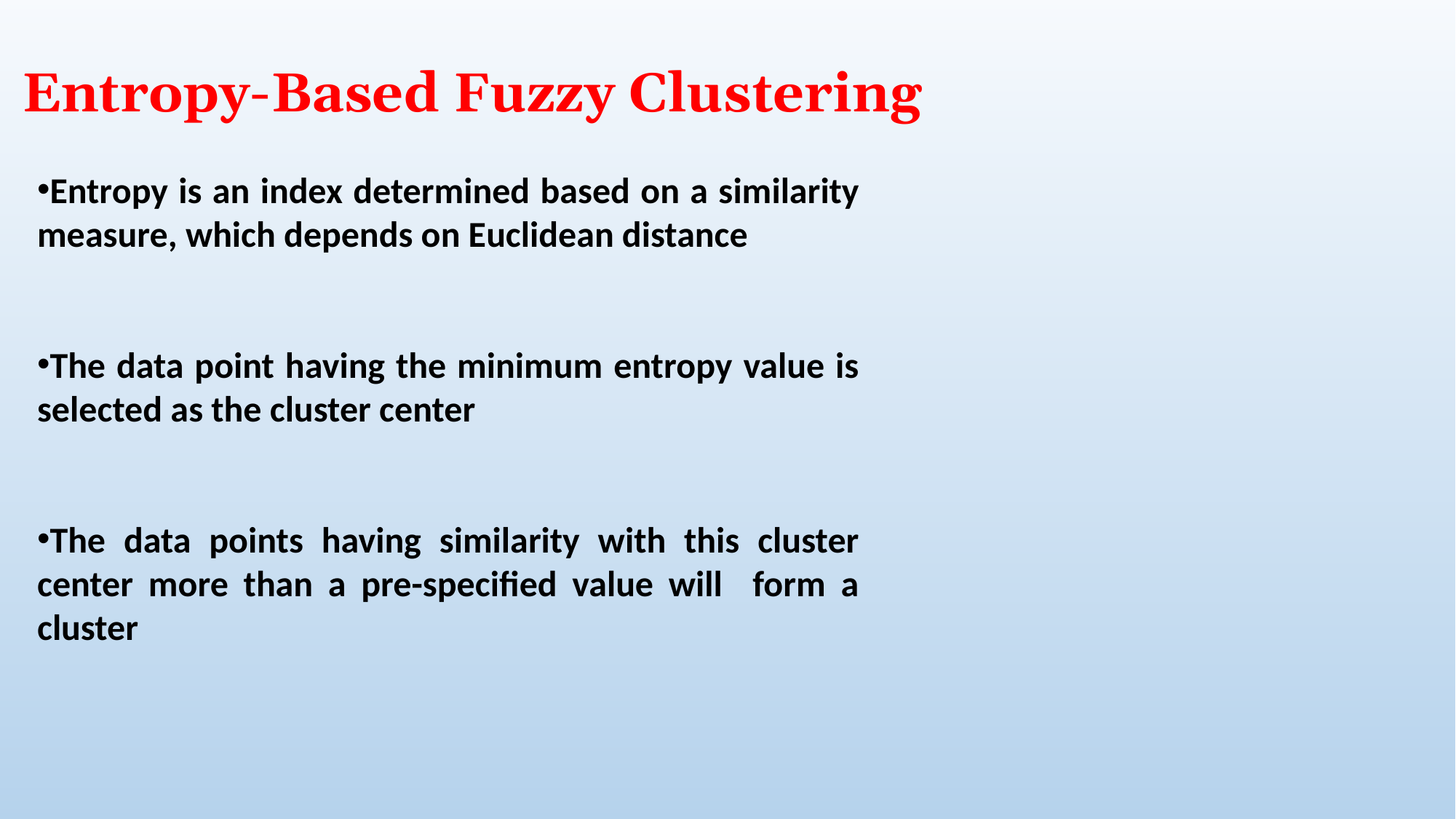

Entropy-Based Fuzzy Clustering

Entropy is an index determined based on a similarity measure, which depends on Euclidean distance

The data point having the minimum entropy value is selected as the cluster center

The data points having similarity with this cluster center more than a pre-specified value will  form a cluster